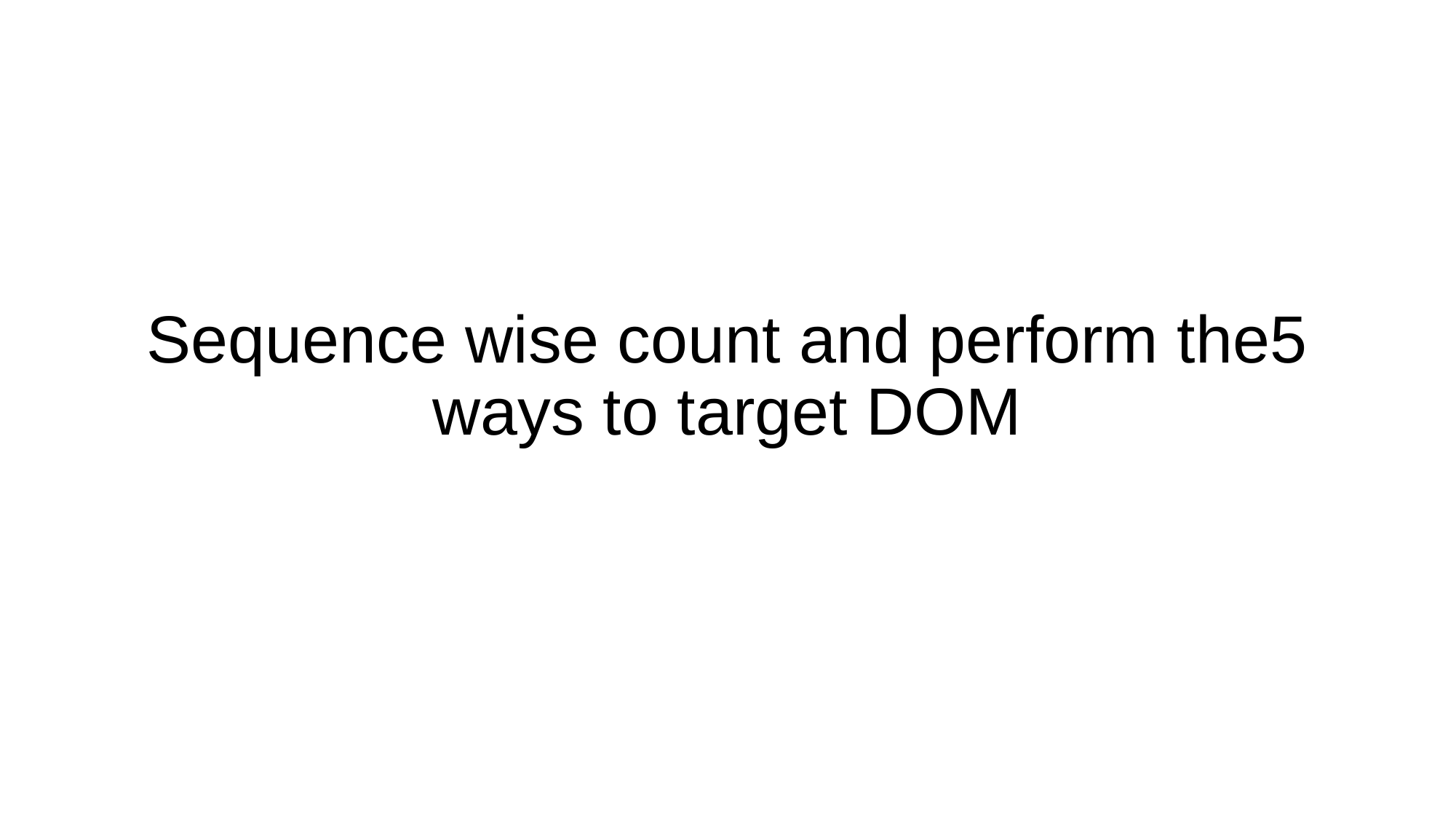

# Sequence wise count and perform the5 ways to target DOM